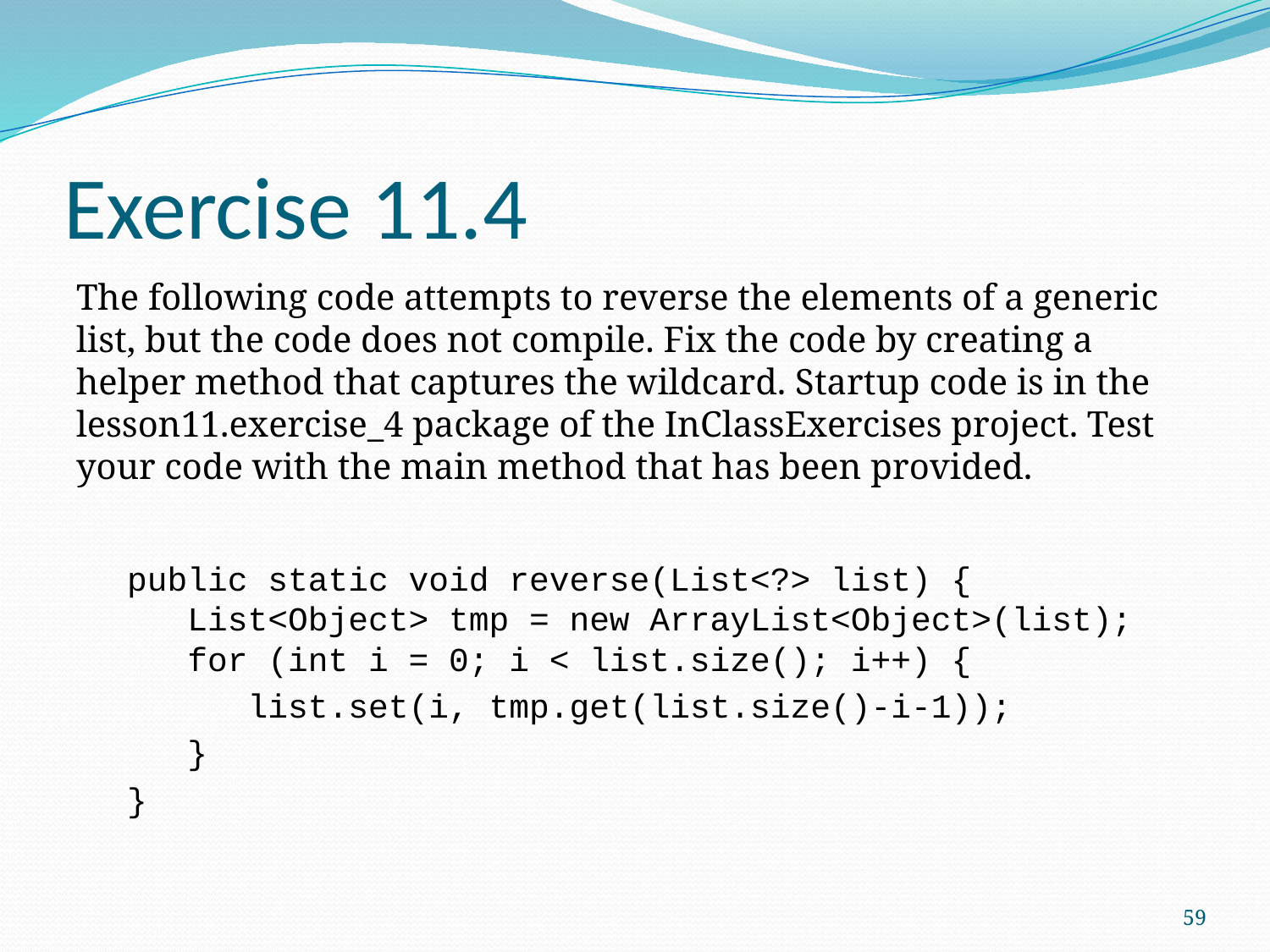

# Exercise 11.4
The following code attempts to reverse the elements of a generic list, but the code does not compile. Fix the code by creating a helper method that captures the wildcard. Startup code is in the lesson11.exercise_4 package of the InClassExercises project. Test your code with the main method that has been provided.

public static void reverse(List<?> list) {
   List<Object> tmp = new ArrayList<Object>(list);
   for (int i = 0; i < list.size(); i++) {
      list.set(i, tmp.get(list.size()-i-1));
   }
}
59